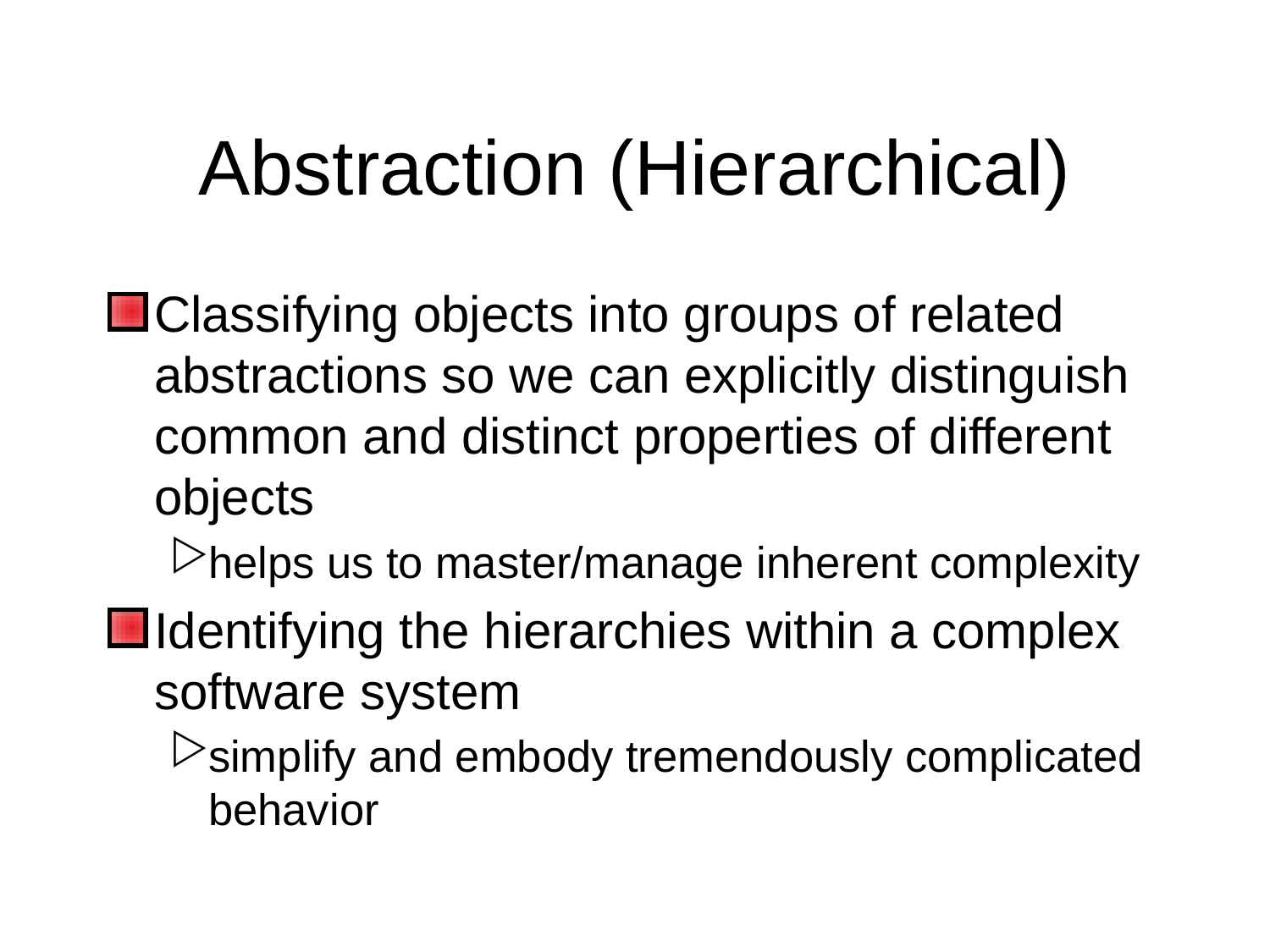

# Abstraction (Hierarchical)
Classifying objects into groups of related abstractions so we can explicitly distinguish common and distinct properties of different objects
helps us to master/manage inherent complexity
Identifying the hierarchies within a complex software system
simplify and embody tremendously complicated behavior